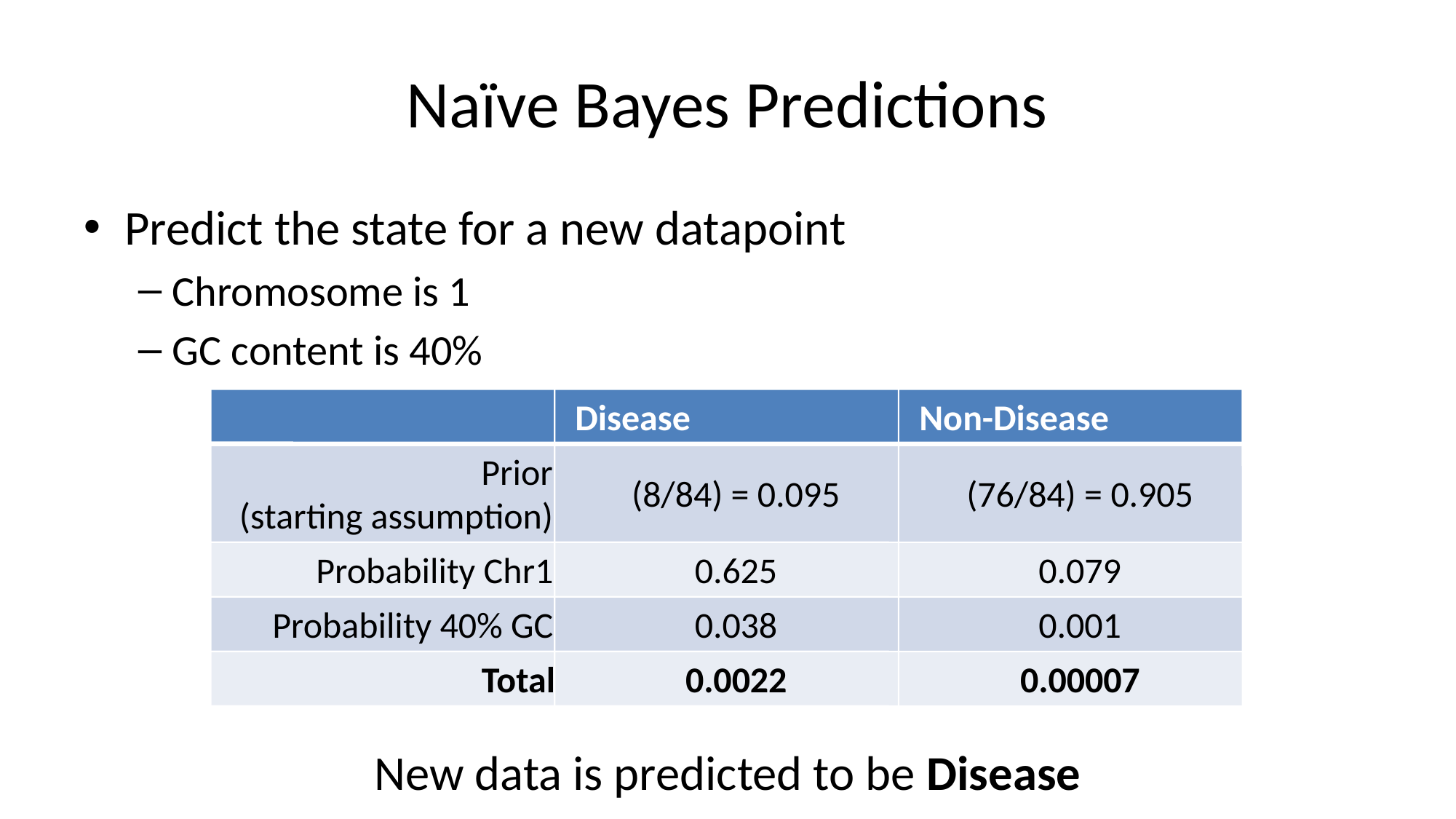

# Naïve Bayes Predictions
Predict the state for a new datapoint
Chromosome is 1
GC content is 40%

Disease
Disease
Non
-

Prior
(8/84) = 0.095
(76/84) = 0.905
(starting assumption)

Probability Chr1
0.625
0.079

Probability 40% GC
0.038
0.001

Total
0.0022
0.00007

New data is predicted to be Disease